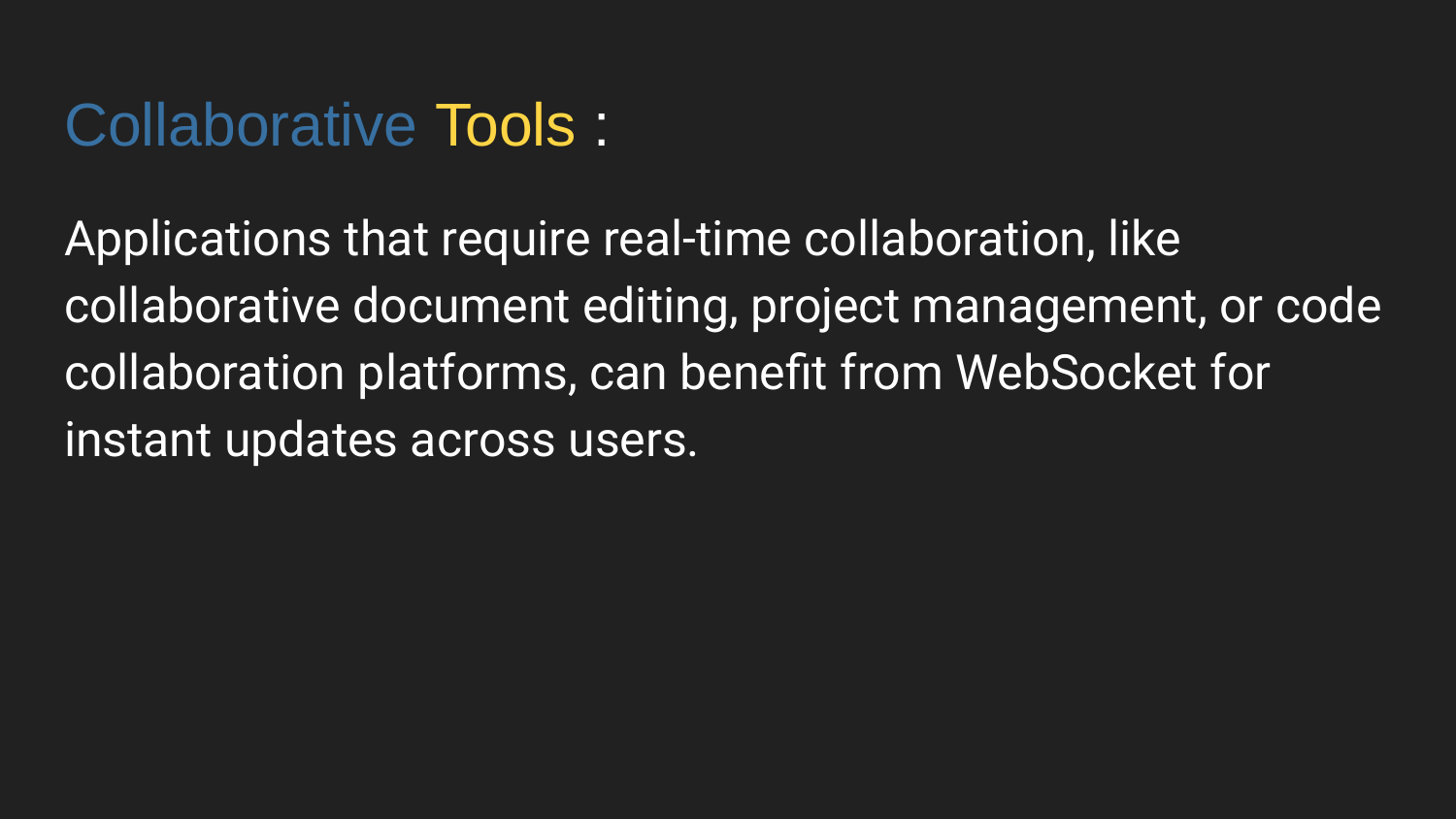

# Collaborative Tools :
Applications that require real-time collaboration, like collaborative document editing, project management, or code collaboration platforms, can benefit from WebSocket for instant updates across users.